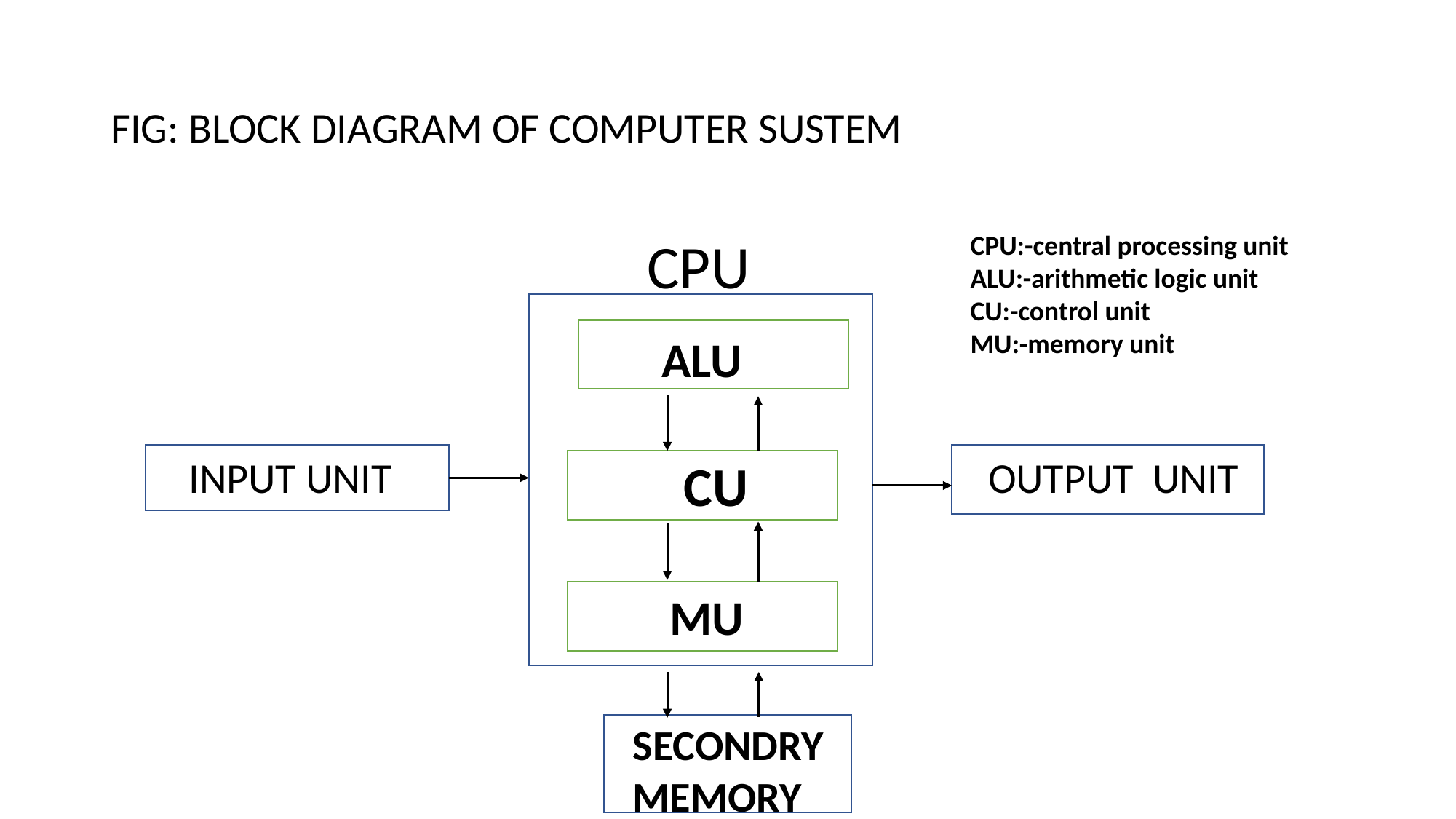

FIG: BLOCK DIAGRAM OF COMPUTER SUSTEM
CPU
CPU:-central processing unit
ALU:-arithmetic logic unit
CU:-control unit
MU:-memory unit

ALU

INPUT UNIT

OUTPUT  UNIT
CU

MU

SECONDRY MEMORY